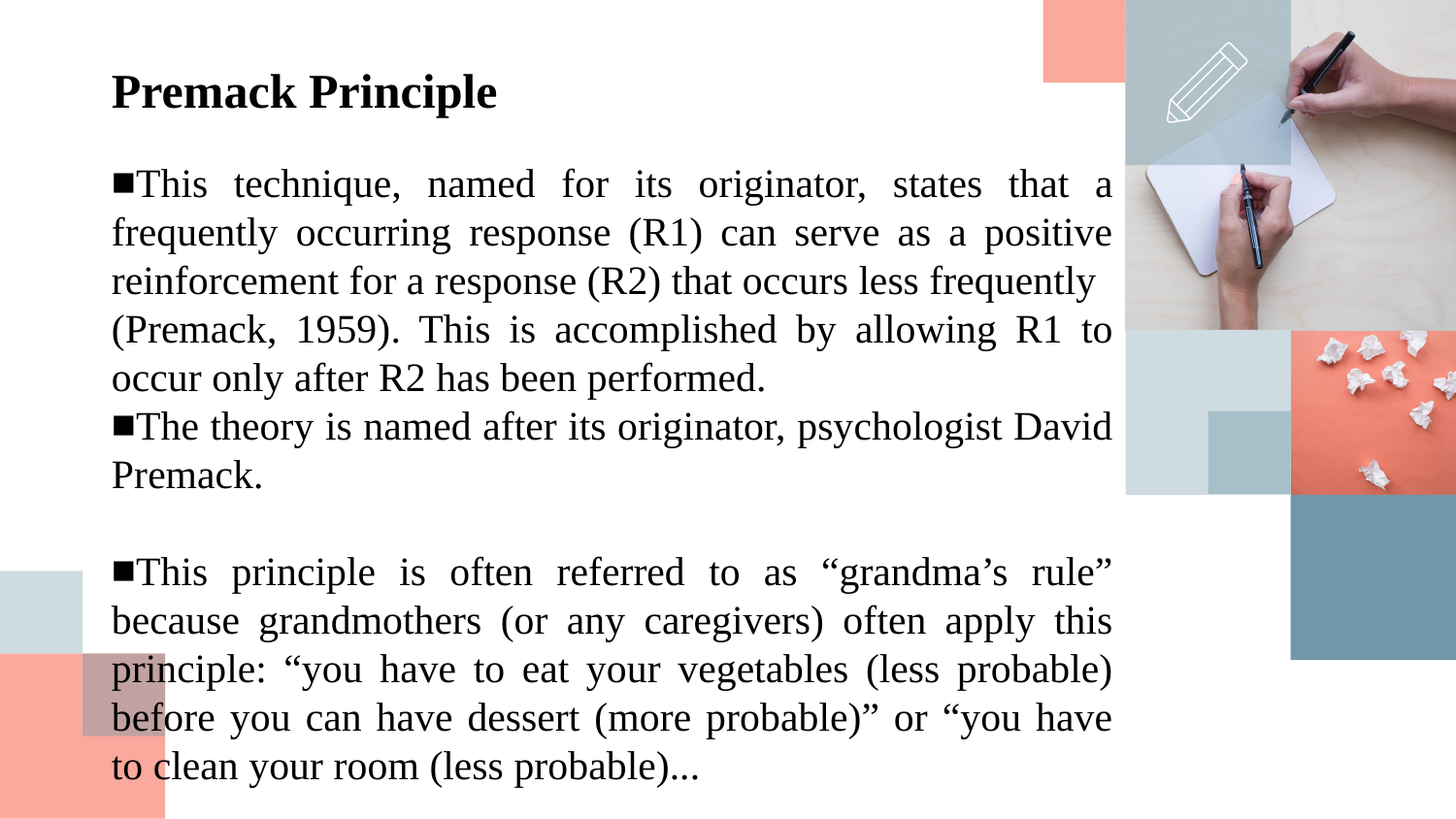

Premack Principle

This technique, named for its originator, states that a frequently occurring response (R1) can serve as a positive reinforcement for a response (R2) that occurs less frequently
(Premack, 1959). This is accomplished by allowing R1 to occur only after R2 has been performed.
The theory is named after its originator, psychologist David Premack.

This principle is often referred to as “grandma’s rule” because grandmothers (or any caregivers) often apply this principle: “you have to eat your vegetables (less probable) before you can have dessert (more probable)” or “you have to clean your room (less probable)...